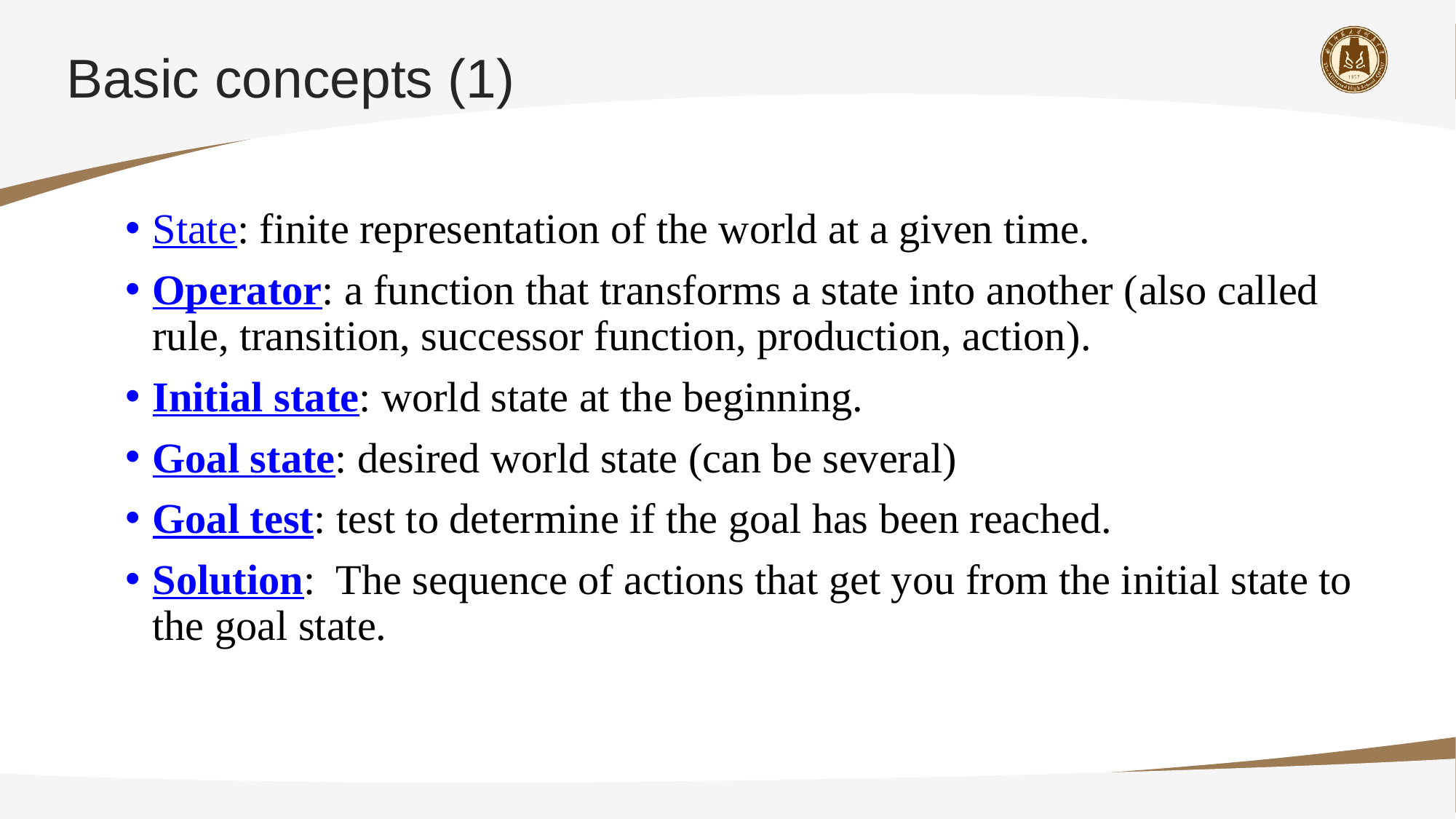

# Basic concepts (1)
State: finite representation of the world at a given time.
Operator: a function that transforms a state into another (also called rule, transition, successor function, production, action).
Initial state: world state at the beginning.
Goal state: desired world state (can be several)
Goal test: test to determine if the goal has been reached.
Solution:  The sequence of actions that get you from the initial state to the goal state.